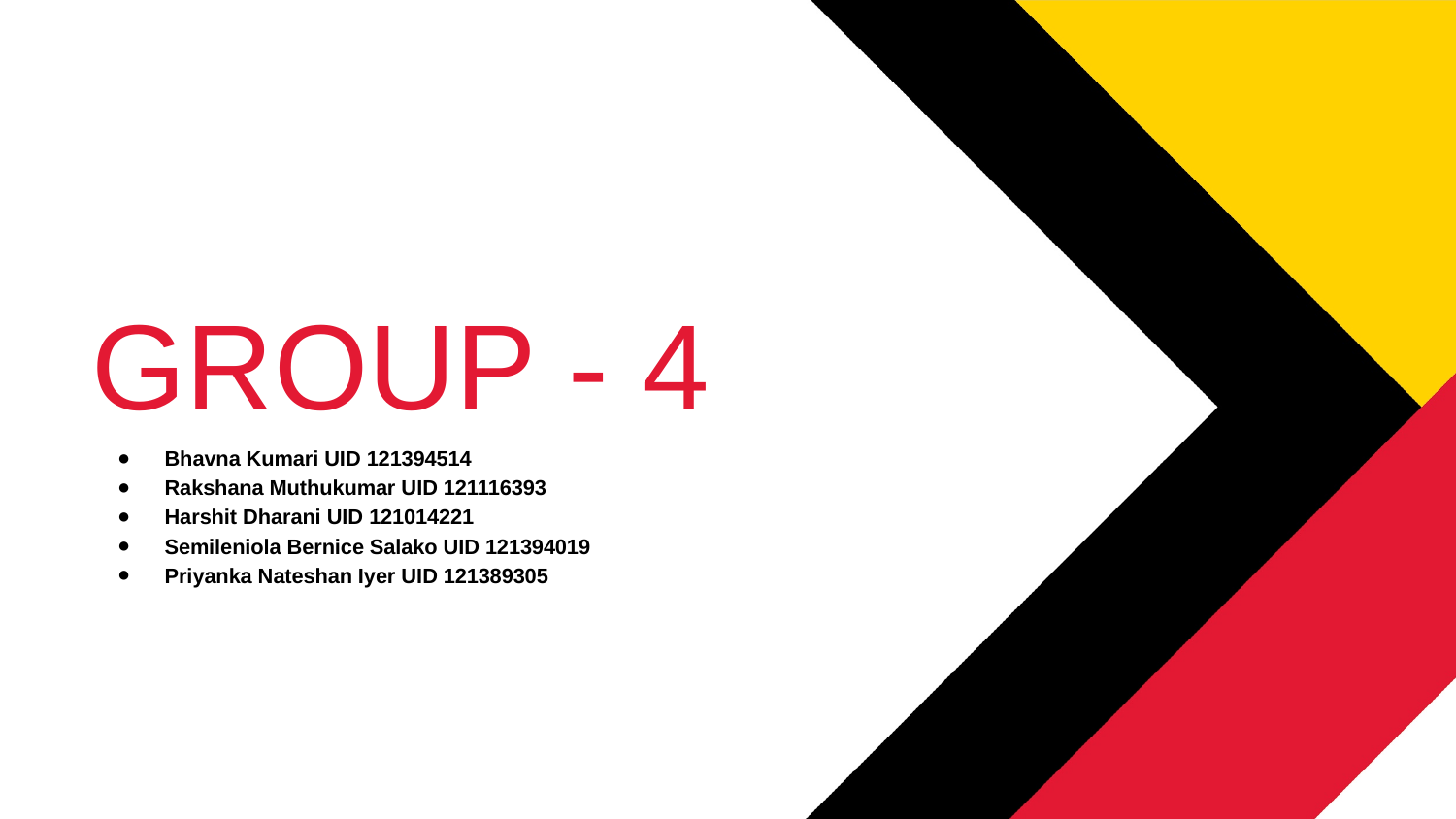

# GROUP - 4
Bhavna Kumari UID 121394514
Rakshana Muthukumar UID 121116393
Harshit Dharani UID 121014221
Semileniola Bernice Salako UID 121394019
Priyanka Nateshan Iyer UID 121389305